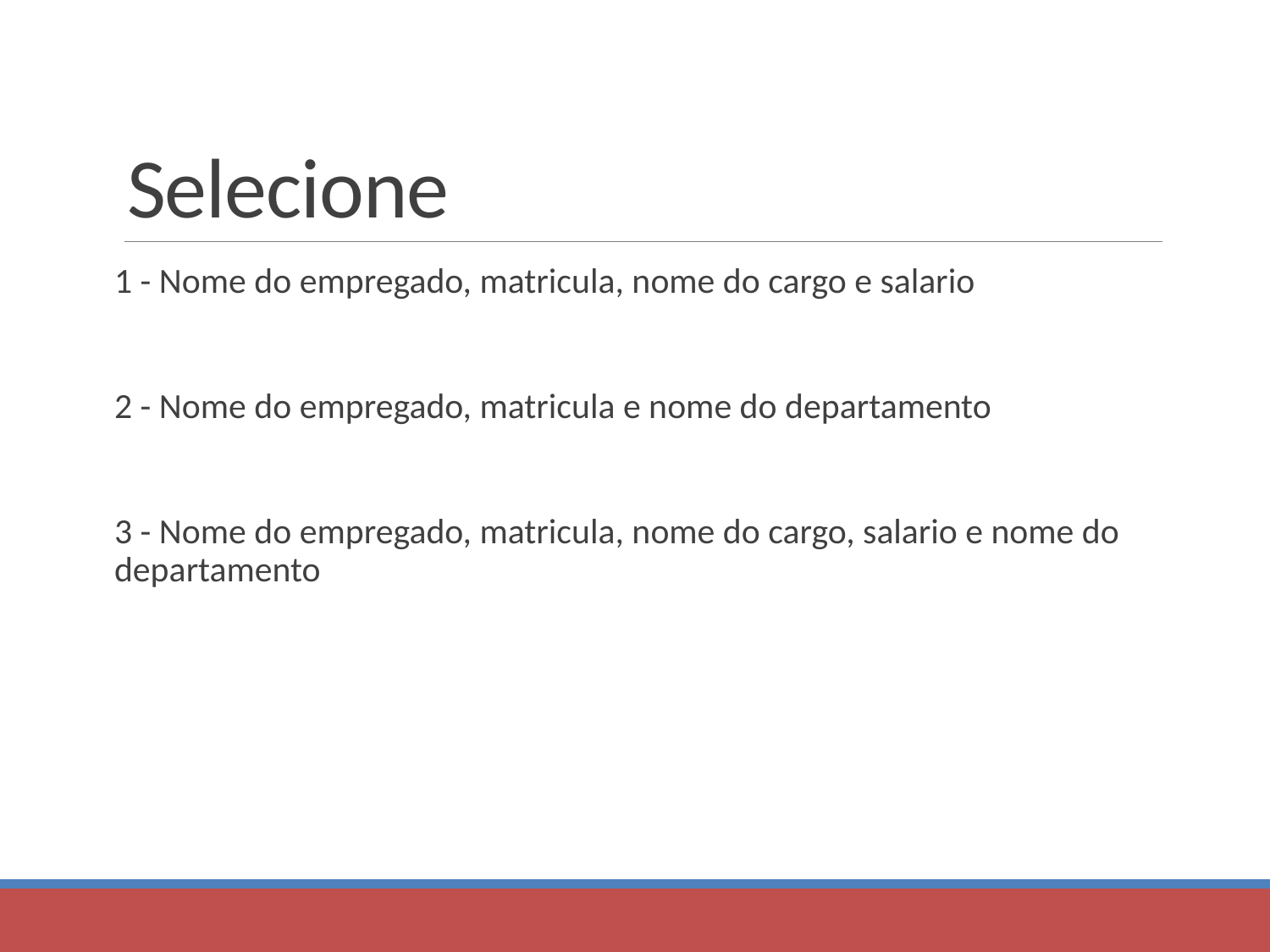

# Selecione
1 - Nome do empregado, matricula, nome do cargo e salario

2 - Nome do empregado, matricula e nome do departamento

3 - Nome do empregado, matricula, nome do cargo, salario e nome do departamento